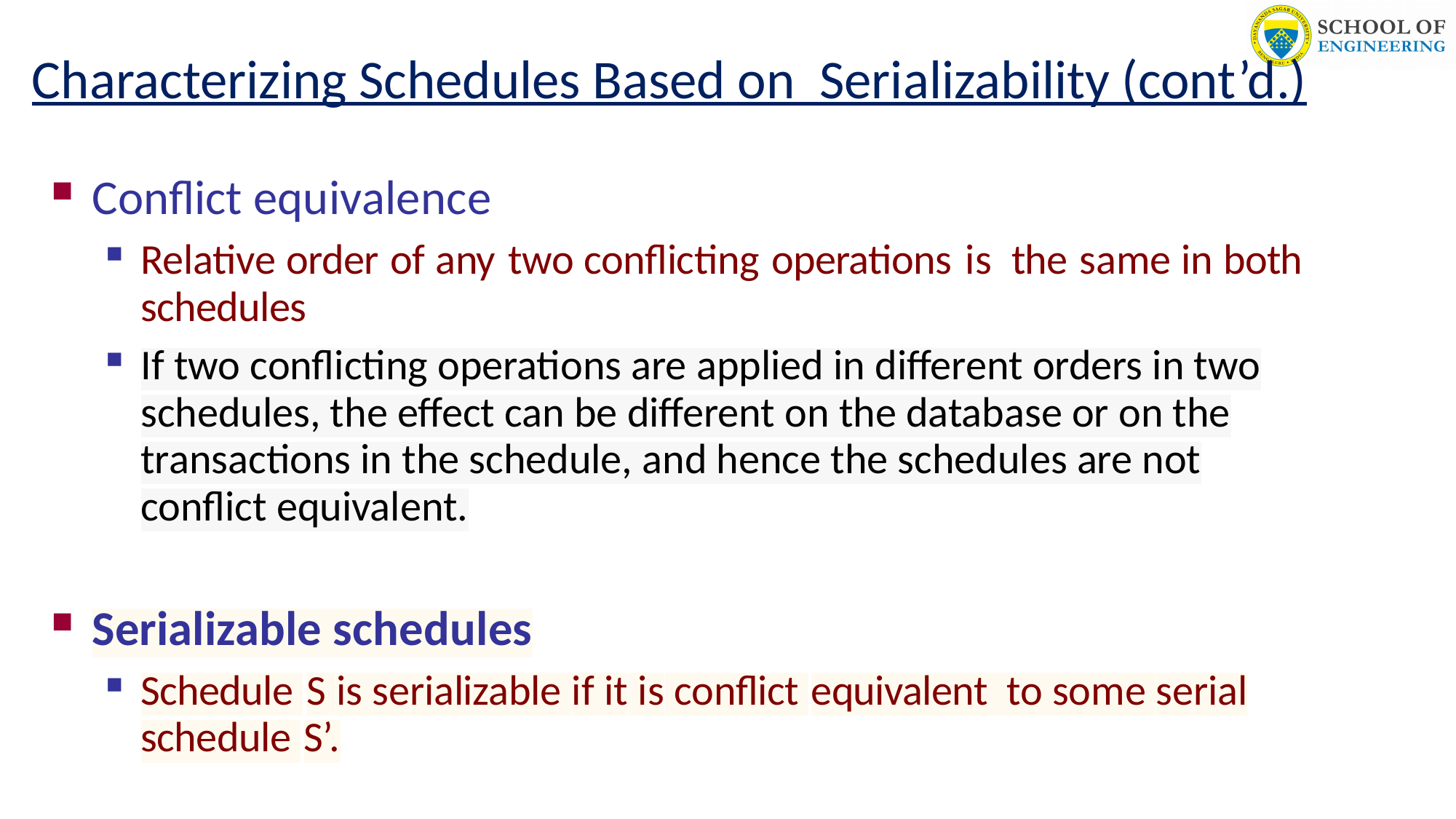

# Characterizing Schedules Based on  Serializability (cont’d.)
Conflict equivalence
Relative order of any two conflicting operations is  the same in both schedules
If two conflicting operations are applied in different orders in two schedules, the effect can be different on the database or on the transactions in the schedule, and hence the schedules are not conflict equivalent.

Serializable schedules
Schedule S is serializable if it is conflict equivalent  to some serial schedule S’.